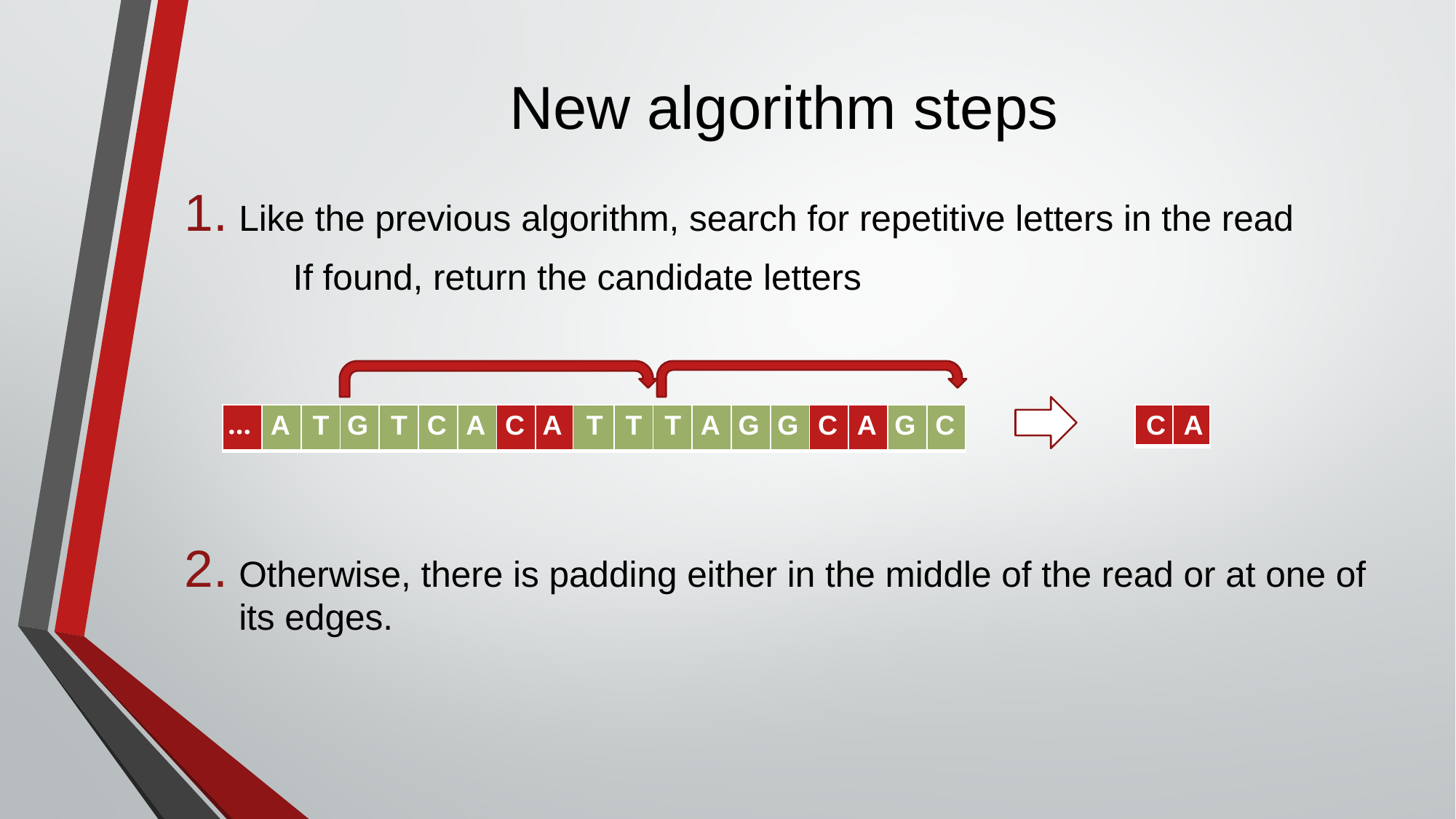

# New algorithm steps
Like the previous algorithm, search for repetitive letters in the read
	If found, return the candidate letters

Otherwise, there is padding either in the middle of the read or at one of its edges.

| C | A |
| --- | --- |
| … | A | T | G | T | C | A | C | A | T | T | T | A | G | G | C | A | G | C |
| --- | --- | --- | --- | --- | --- | --- | --- | --- | --- | --- | --- | --- | --- | --- | --- | --- | --- | --- |